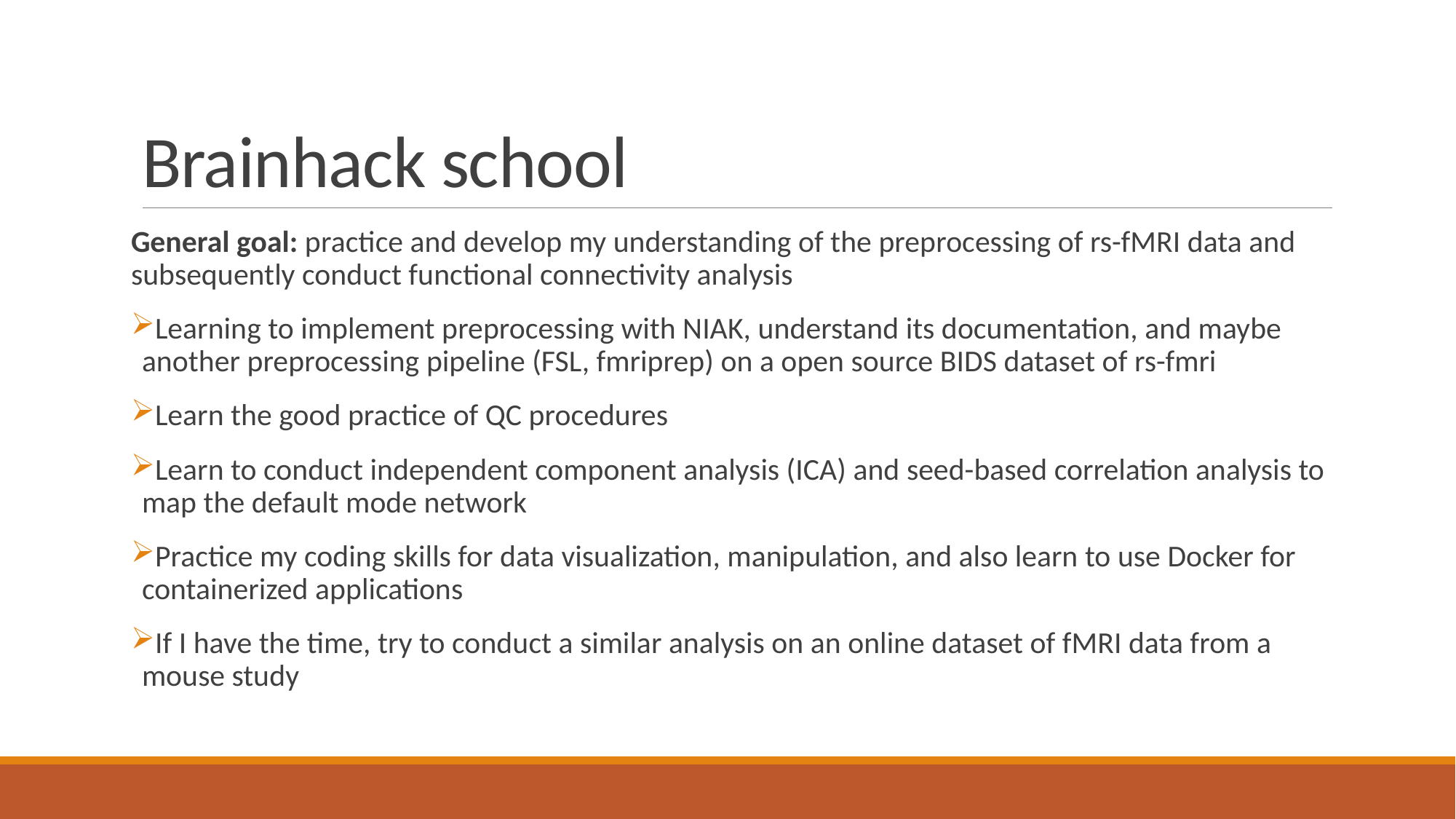

# Brainhack school
General goal: practice and develop my understanding of the preprocessing of rs-fMRI data and subsequently conduct functional connectivity analysis
Learning to implement preprocessing with NIAK, understand its documentation, and maybe another preprocessing pipeline (FSL, fmriprep) on a open source BIDS dataset of rs-fmri
Learn the good practice of QC procedures
Learn to conduct independent component analysis (ICA) and seed-based correlation analysis to map the default mode network
Practice my coding skills for data visualization, manipulation, and also learn to use Docker for containerized applications
If I have the time, try to conduct a similar analysis on an online dataset of fMRI data from a mouse study